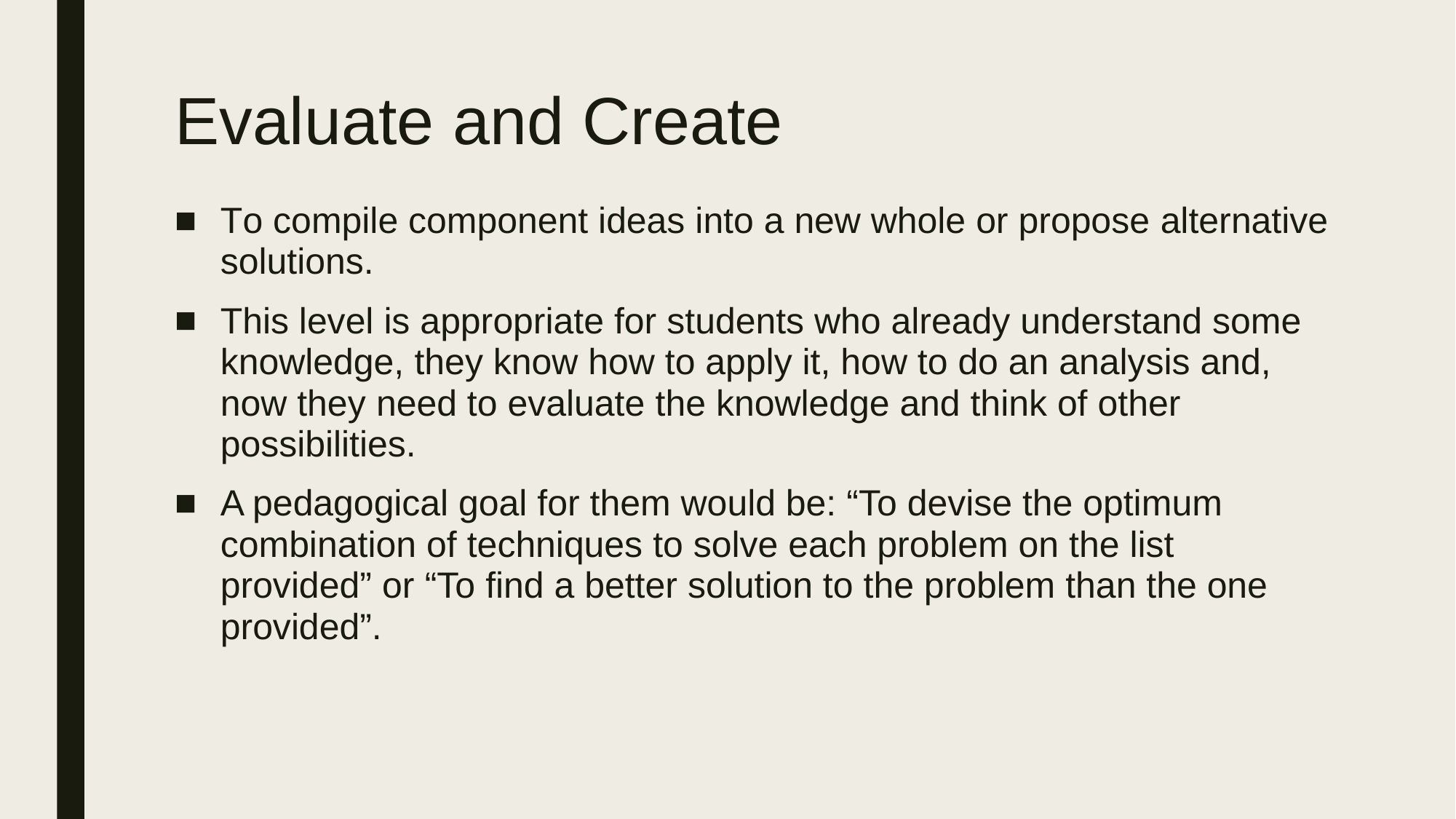

# Evaluate and Create
To compile component ideas into a new whole or propose alternative solutions.
This level is appropriate for students who already understand some knowledge, they know how to apply it, how to do an analysis and, now they need to evaluate the knowledge and think of other possibilities.
A pedagogical goal for them would be: “To devise the optimum combination of techniques to solve each problem on the list provided” or “To find a better solution to the problem than the one provided”.